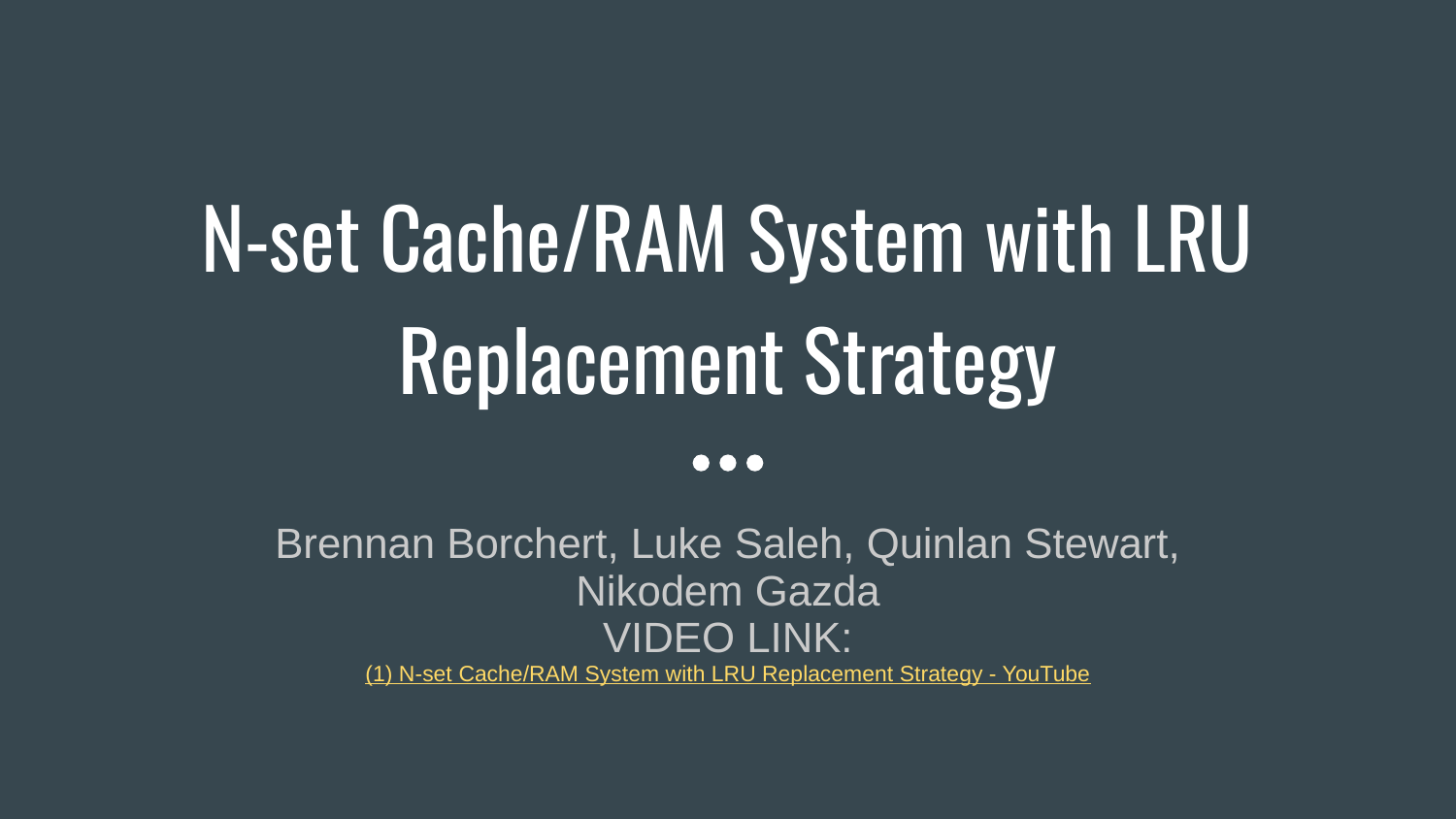

# N-set Cache/RAM System with LRU Replacement Strategy
Brennan Borchert, Luke Saleh, Quinlan Stewart,
Nikodem Gazda
VIDEO LINK:
(1) N-set Cache/RAM System with LRU Replacement Strategy - YouTube